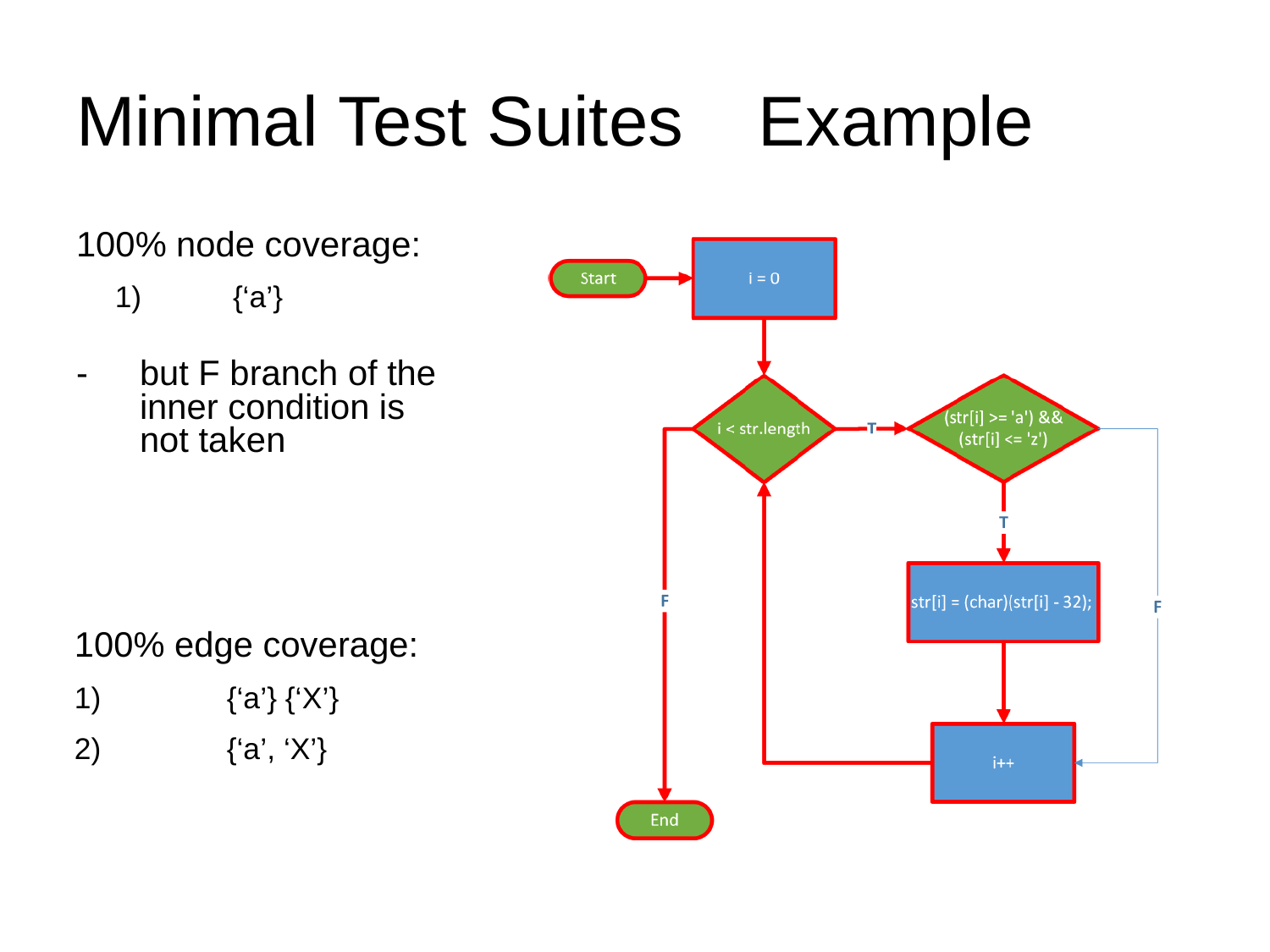

# Minimal Test Suites	Example
100% node coverage:
1)	{‘a’}

- 	but F branch of the  inner condition is  not taken

100% edge coverage:
1) 	{‘a’} {‘X’}
2) 	{‘a’, ‘X’}